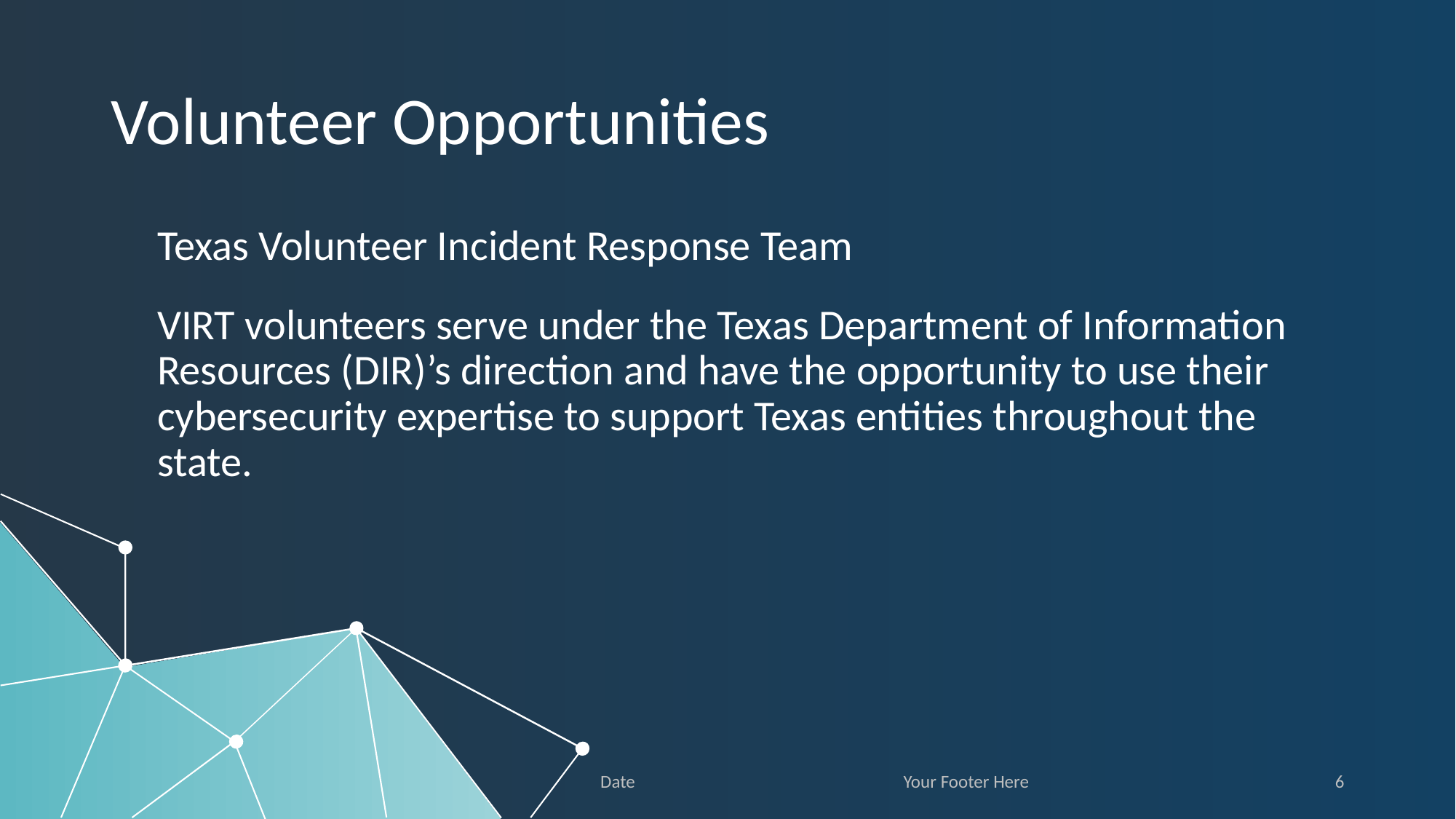

# Volunteer Opportunities
Texas Volunteer Incident Response Team
VIRT volunteers serve under the Texas Department of Information Resources (DIR)’s direction and have the opportunity to use their cybersecurity expertise to support Texas entities throughout the state.
Date
Your Footer Here
6